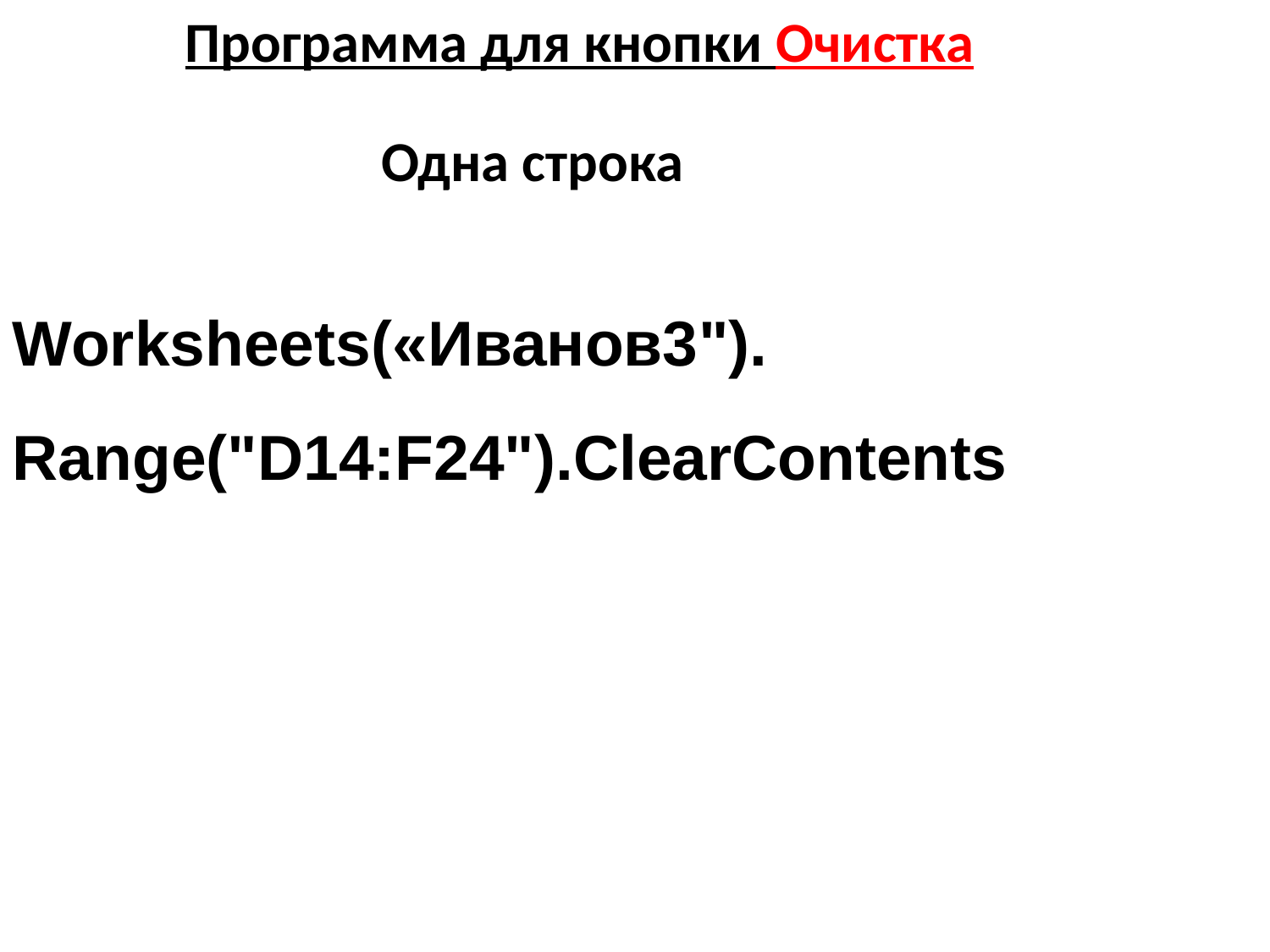

Программа для кнопки Очистка
Одна строка
Worksheets(«Иванов3").
Range("D14:F24").ClearContents